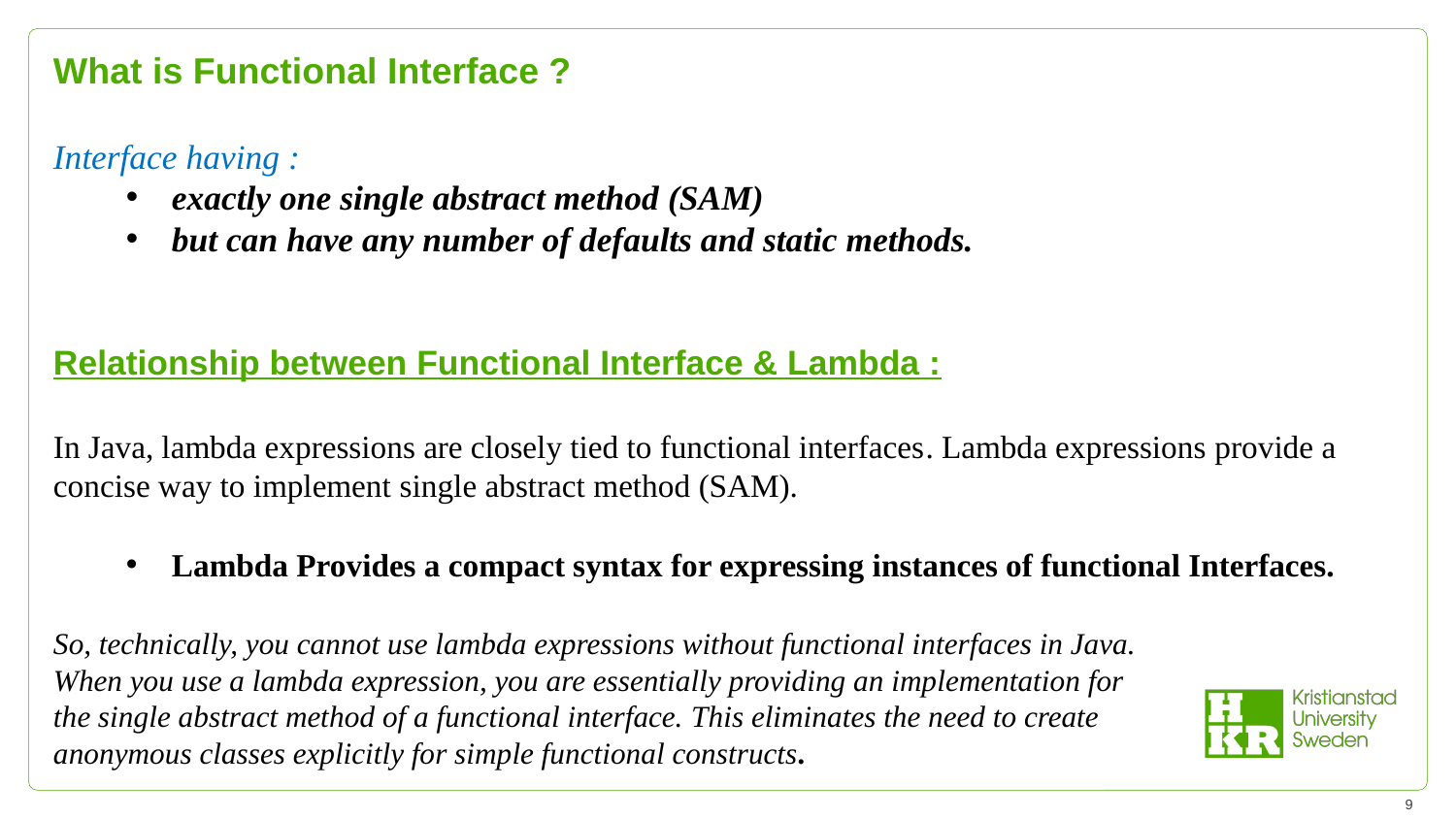

What is Functional Interface ?

Interface having :
exactly one single abstract method (SAM)
but can have any number of defaults and static methods.

Relationship between Functional Interface & Lambda :

In Java, lambda expressions are closely tied to functional interfaces. Lambda expressions provide a concise way to implement single abstract method (SAM).

Lambda Provides a compact syntax for expressing instances of functional Interfaces.

So, technically, you cannot use lambda expressions without functional interfaces in Java.
When you use a lambda expression, you are essentially providing an implementation for
the single abstract method of a functional interface. This eliminates the need to create
anonymous classes explicitly for simple functional constructs.
9